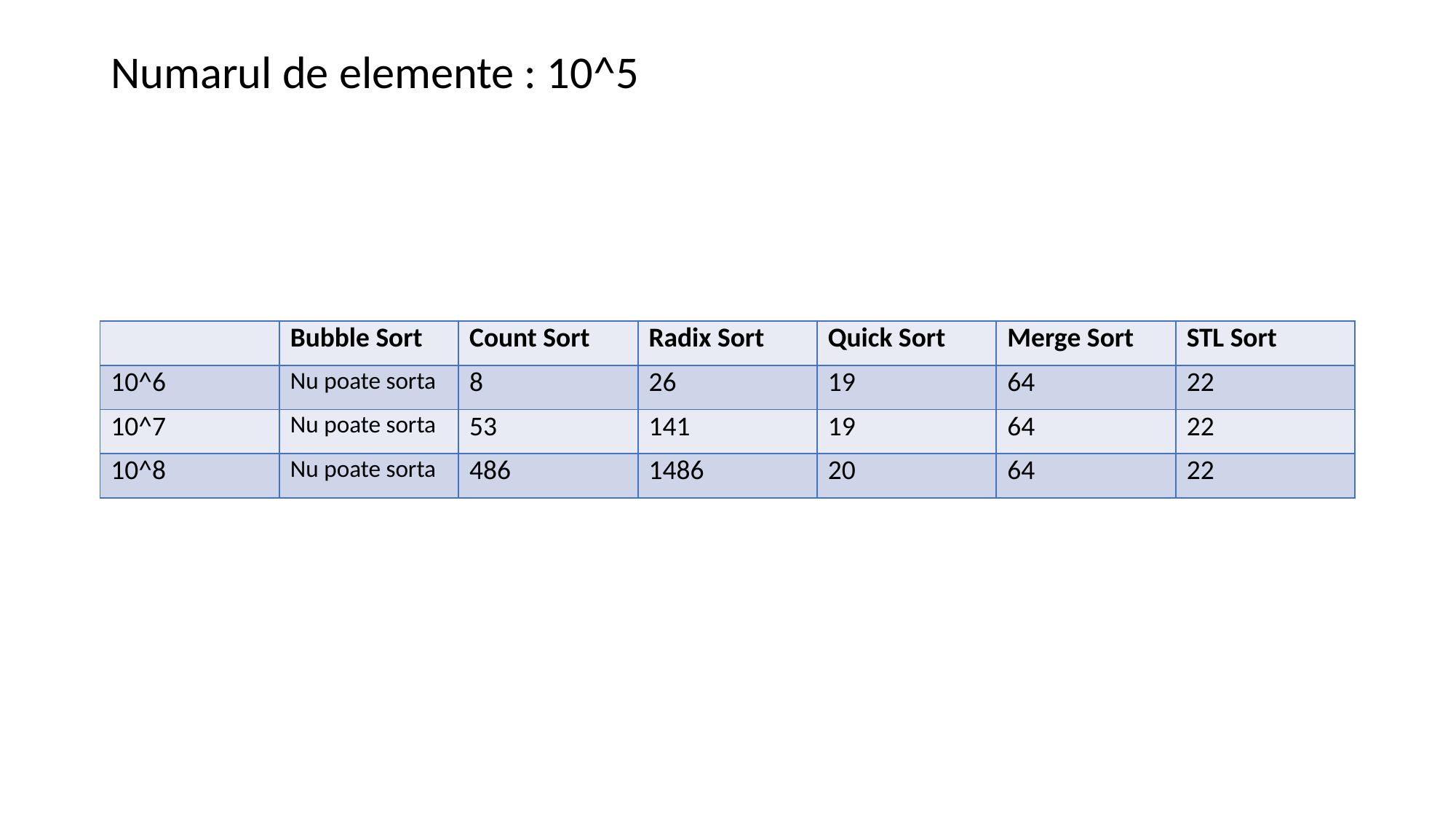

# Numarul de elemente : 10^5
|  | Bubble Sort | Count Sort | Radix Sort | Quick Sort | Merge Sort | STL Sort |
| --- | --- | --- | --- | --- | --- | --- |
| 10^6 | Nu poate sorta | 8 | 26 | 19 | 64 | 22 |
| 10^7 | Nu poate sorta | 53 | 141 | 19 | 64 | 22 |
| 10^8 | Nu poate sorta | 486 | 1486 | 20 | 64 | 22 |